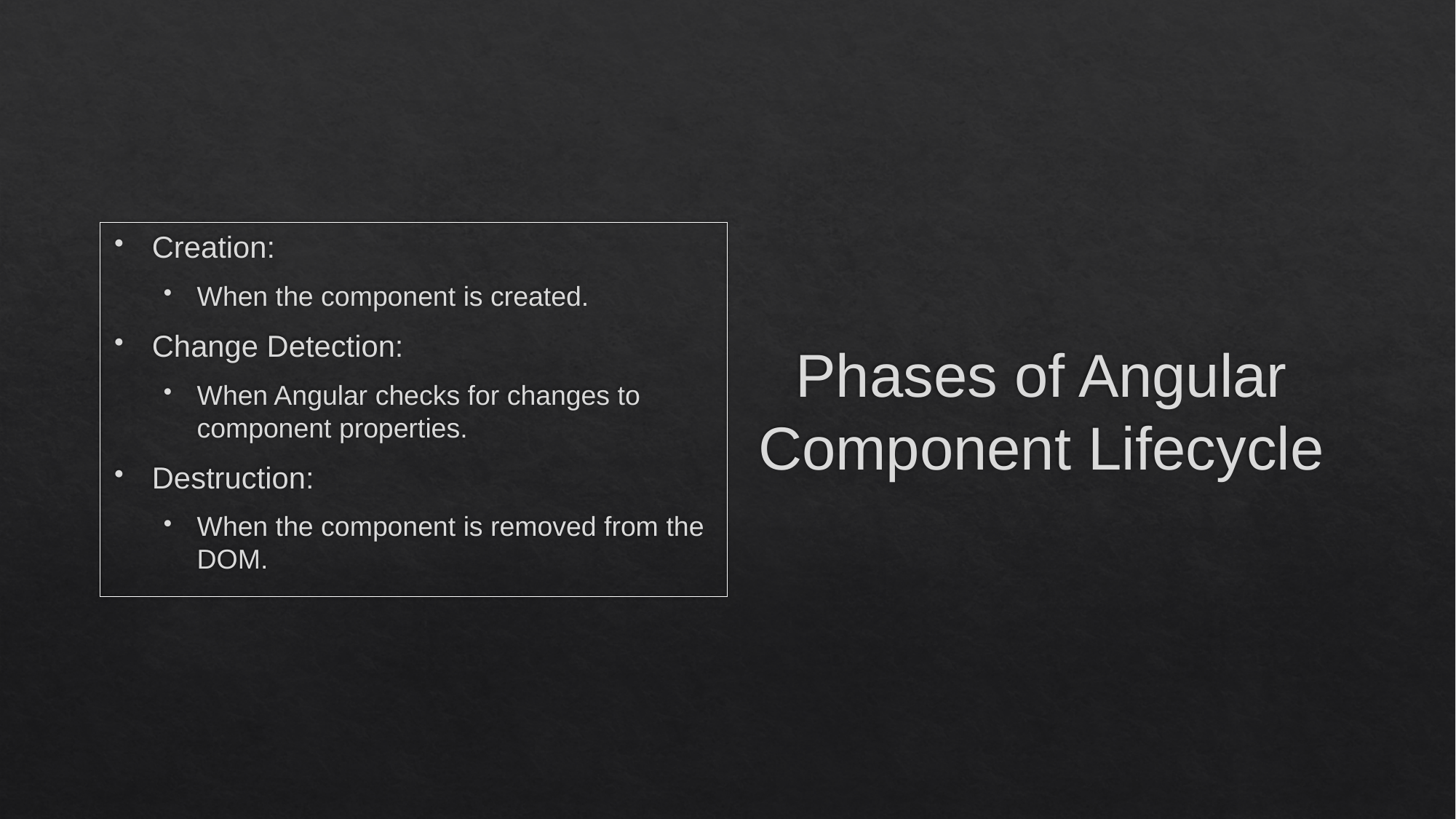

Creation:
When the component is created.
Change Detection:
When Angular checks for changes to component properties.
Destruction:
When the component is removed from the DOM.
# Phases of Angular Component Lifecycle